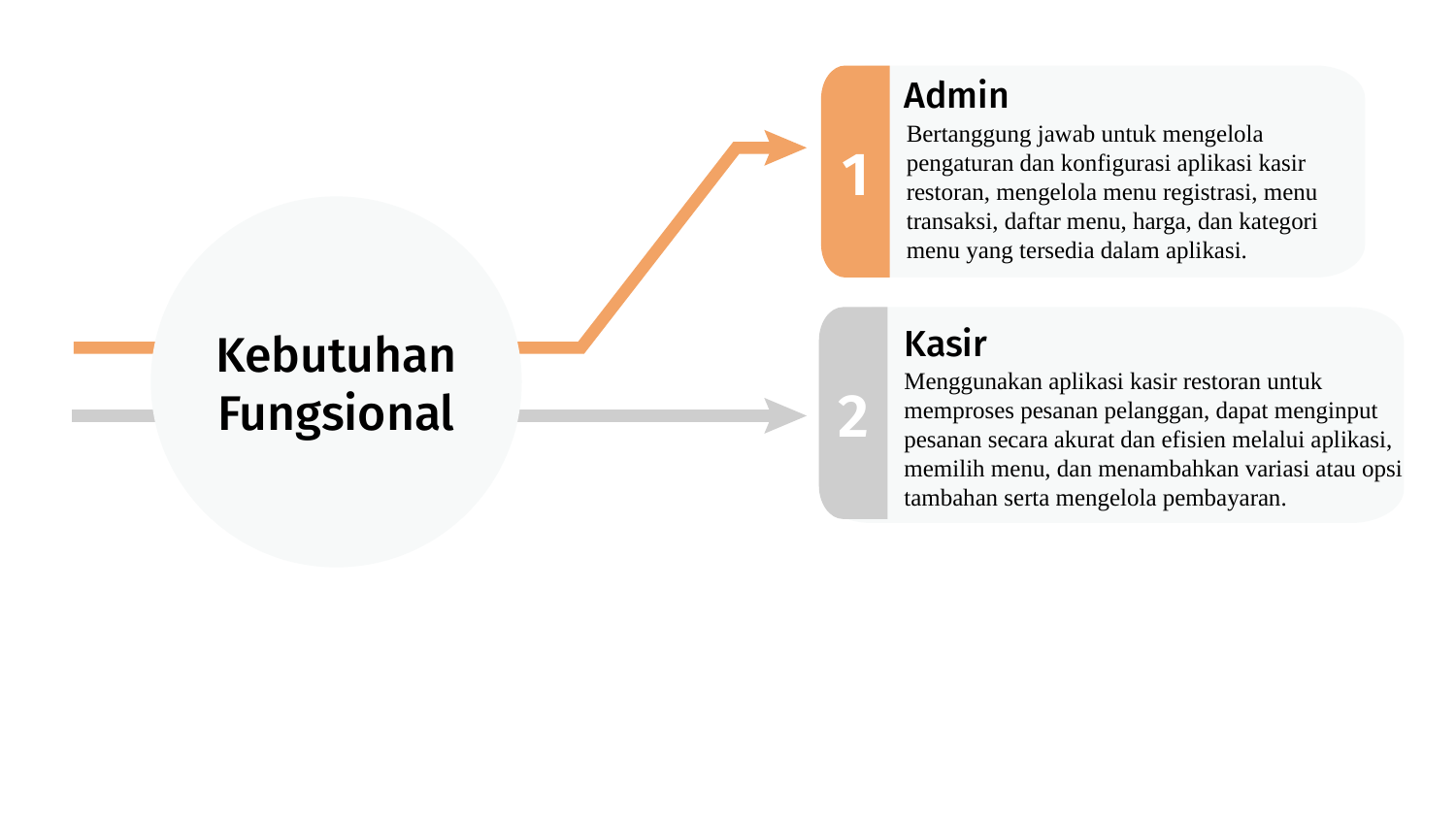

Admin
1

Bertanggung jawab untuk mengelola pengaturan dan konfigurasi aplikasi kasir restoran, mengelola menu registrasi, menu transaksi, daftar menu, harga, dan kategori menu yang tersedia dalam aplikasi.

Kebutuhan
Fungsional

2
Kasir
Menggunakan aplikasi kasir restoran untuk memproses pesanan pelanggan, dapat menginput pesanan secara akurat dan efisien melalui aplikasi, memilih menu, dan menambahkan variasi atau opsi tambahan serta mengelola pembayaran.